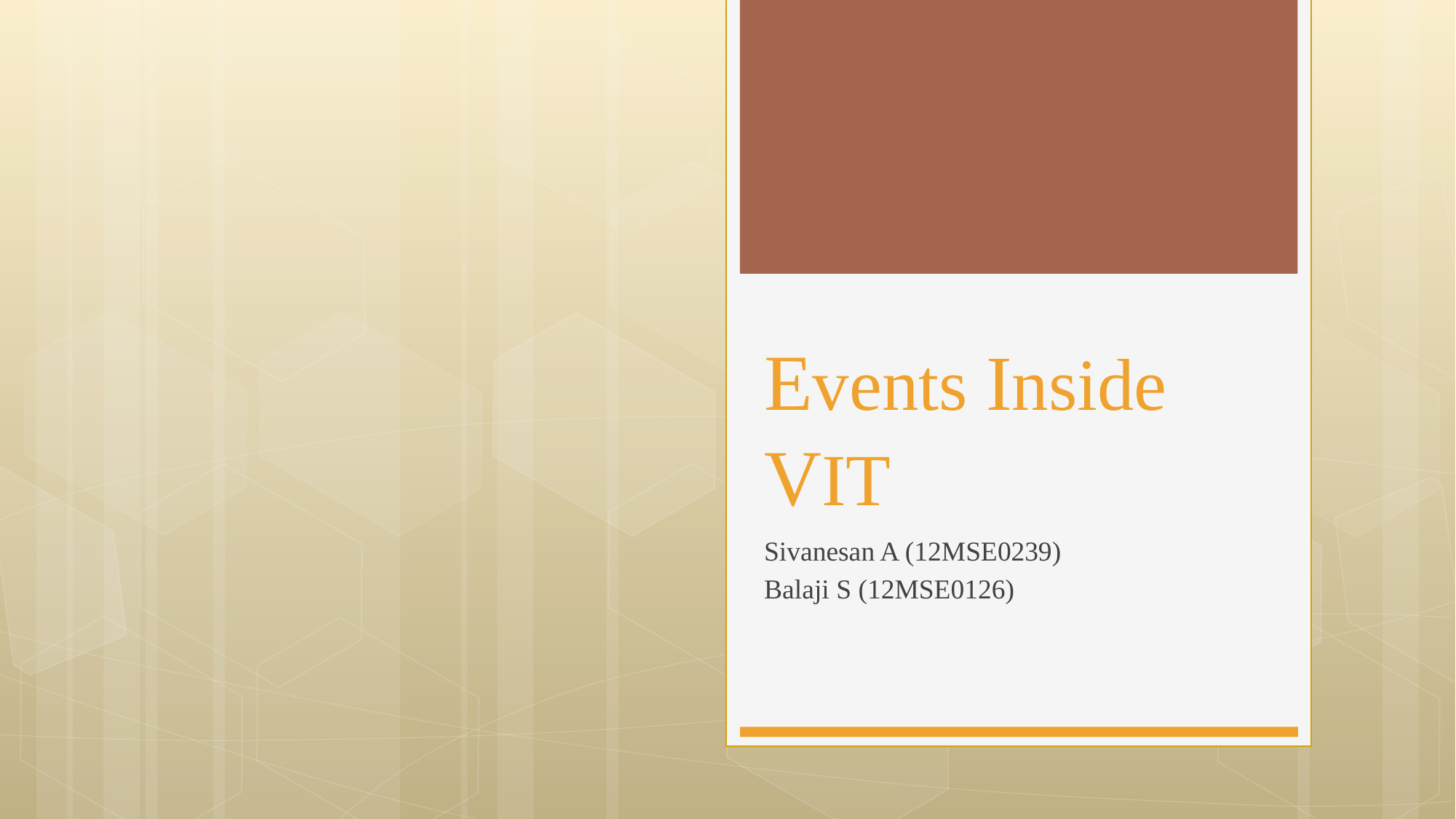

# Events Inside VIT
Sivanesan A (12MSE0239)
Balaji S (12MSE0126)